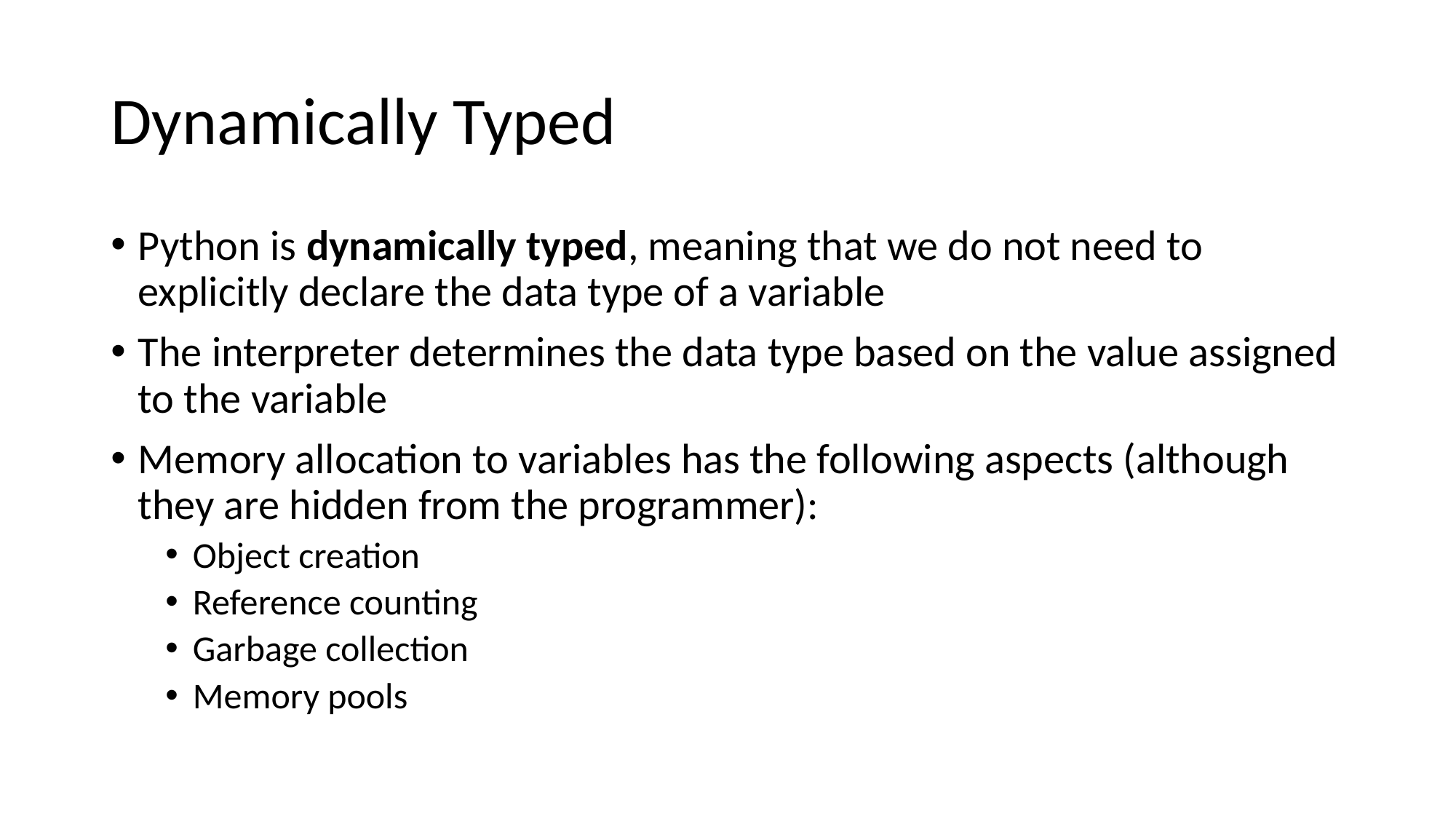

# Dynamically Typed
Python is dynamically typed, meaning that we do not need to explicitly declare the data type of a variable
The interpreter determines the data type based on the value assigned to the variable
Memory allocation to variables has the following aspects (although they are hidden from the programmer):
Object creation
Reference counting
Garbage collection
Memory pools